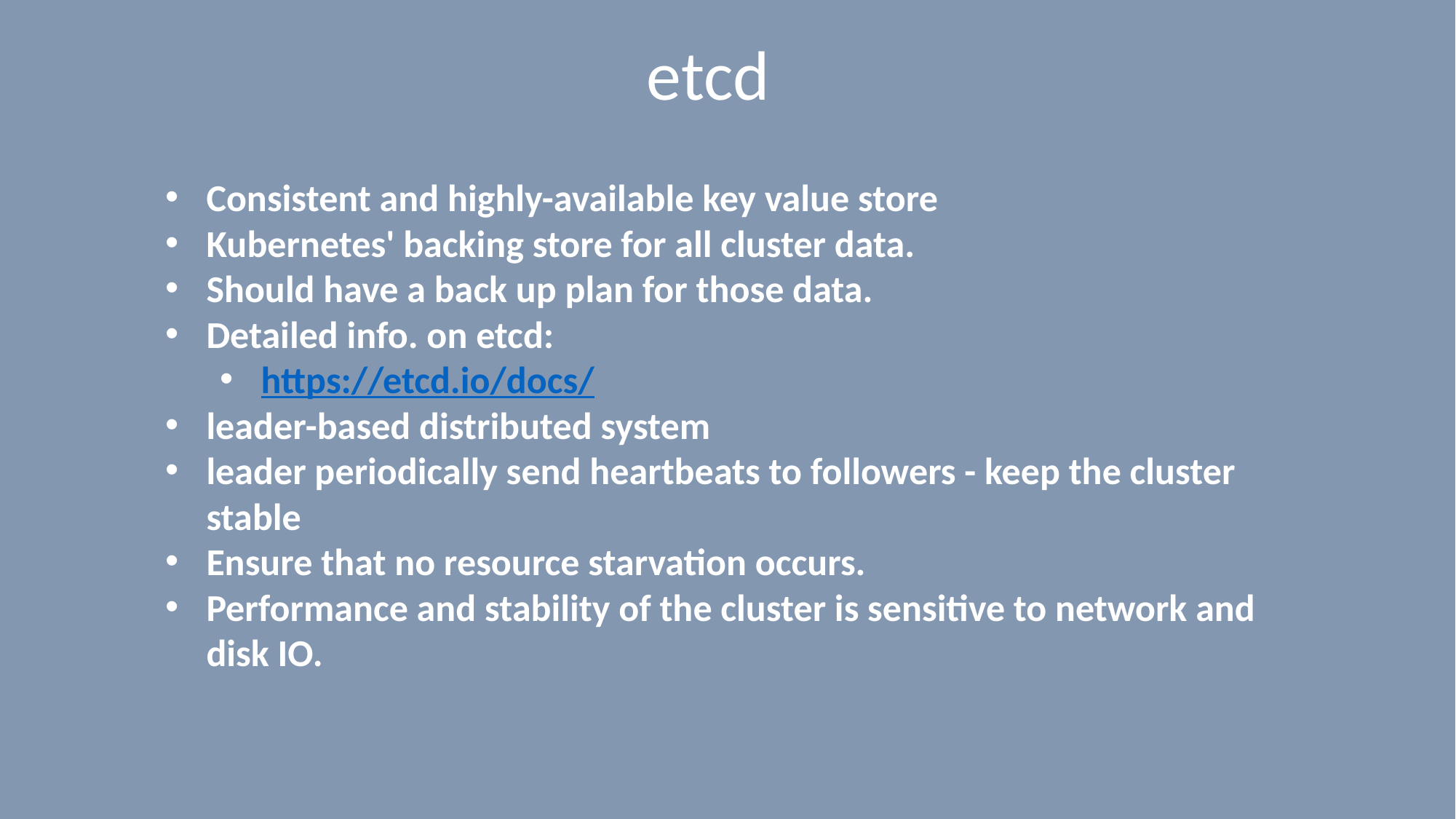

# etcd
Consistent and highly-available key value store
Kubernetes' backing store for all cluster data.
Should have a back up plan for those data.
Detailed info. on etcd:
https://etcd.io/docs/
leader-based distributed system
leader periodically send heartbeats to followers - keep the cluster stable
Ensure that no resource starvation occurs.
Performance and stability of the cluster is sensitive to network and disk IO.